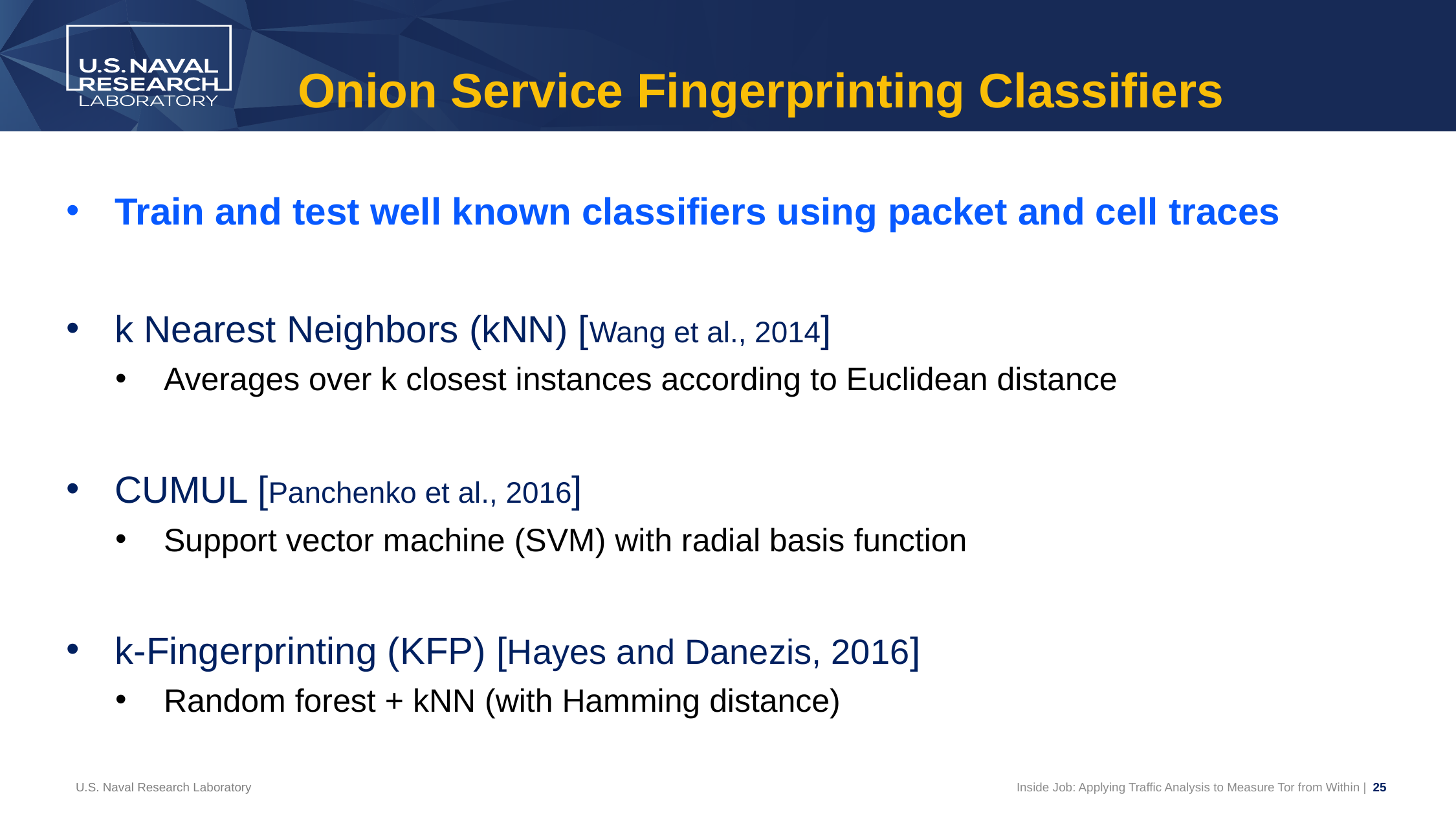

# Onion Service Fingerprinting Classifiers
Train and test well known classifiers using packet and cell traces

k Nearest Neighbors (kNN) [Wang et al., 2014]
Averages over k closest instances according to Euclidean distance

CUMUL [Panchenko et al., 2016]
Support vector machine (SVM) with radial basis function

k-Fingerprinting (KFP) [Hayes and Danezis, 2016]
Random forest + kNN (with Hamming distance)

U.S. Naval Research Laboratory
Inside Job: Applying Traffic Analysis to Measure Tor from Within |  25